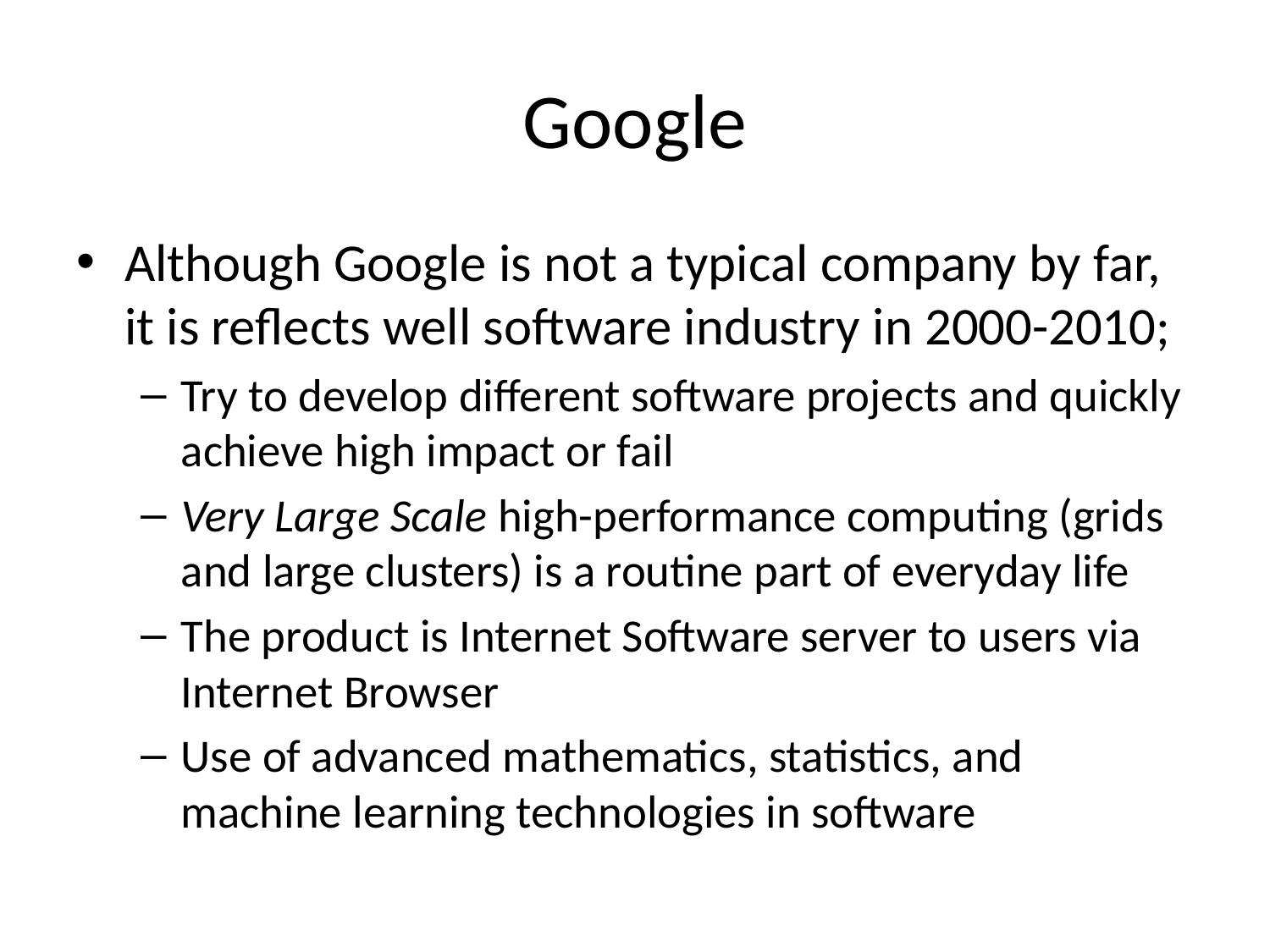

# Google
Although Google is not a typical company by far, it is reflects well software industry in 2000-2010;
Try to develop different software projects and quickly achieve high impact or fail
Very Large Scale high-performance computing (grids and large clusters) is a routine part of everyday life
The product is Internet Software server to users via Internet Browser
Use of advanced mathematics, statistics, and machine learning technologies in software